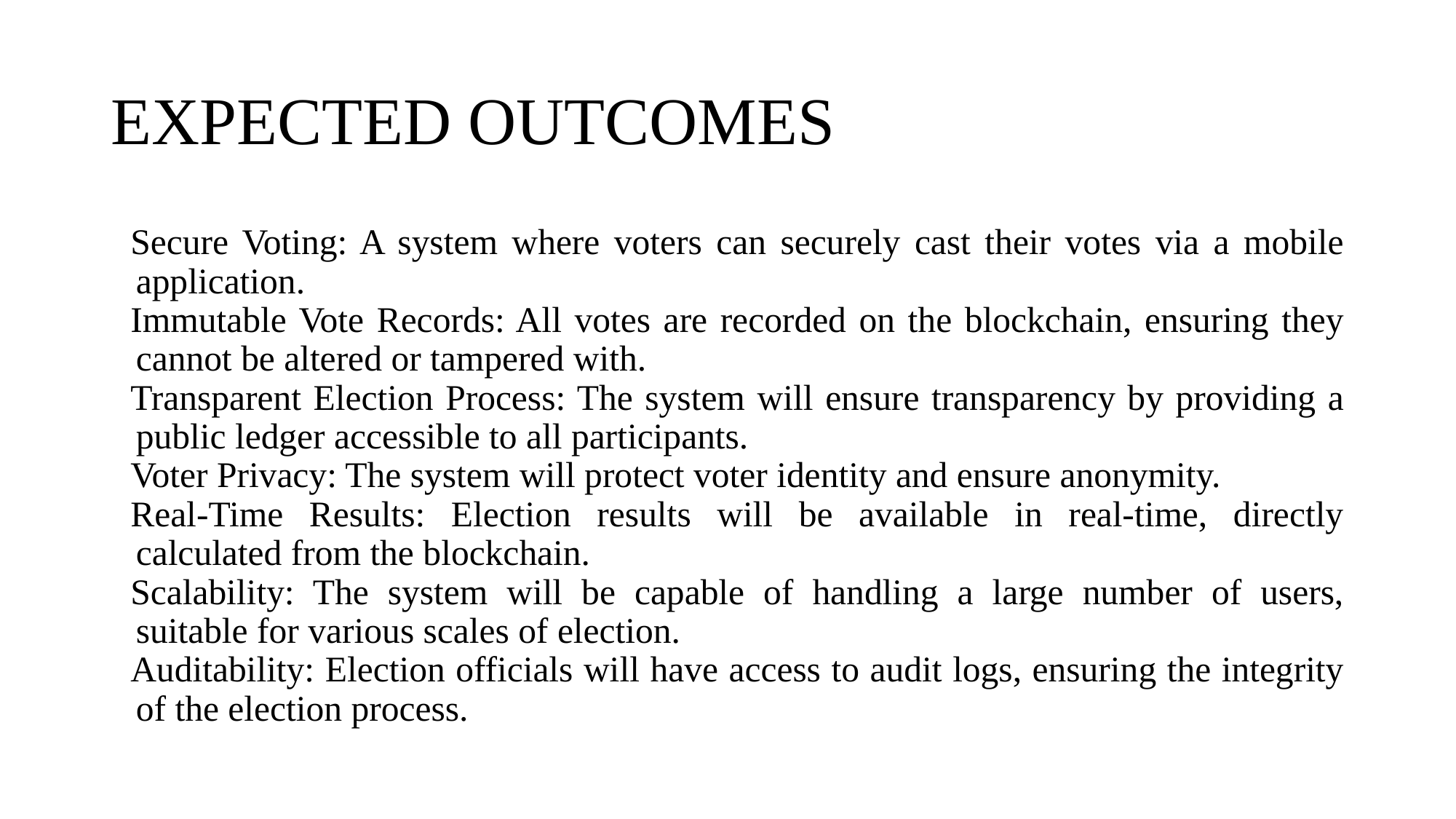

# EXPECTED OUTCOMES
Secure Voting: A system where voters can securely cast their votes via a mobile application.
Immutable Vote Records: All votes are recorded on the blockchain, ensuring they cannot be altered or tampered with.
Transparent Election Process: The system will ensure transparency by providing a public ledger accessible to all participants.
Voter Privacy: The system will protect voter identity and ensure anonymity.
Real-Time Results: Election results will be available in real-time, directly calculated from the blockchain.
Scalability: The system will be capable of handling a large number of users, suitable for various scales of election.
Auditability: Election officials will have access to audit logs, ensuring the integrity of the election process.